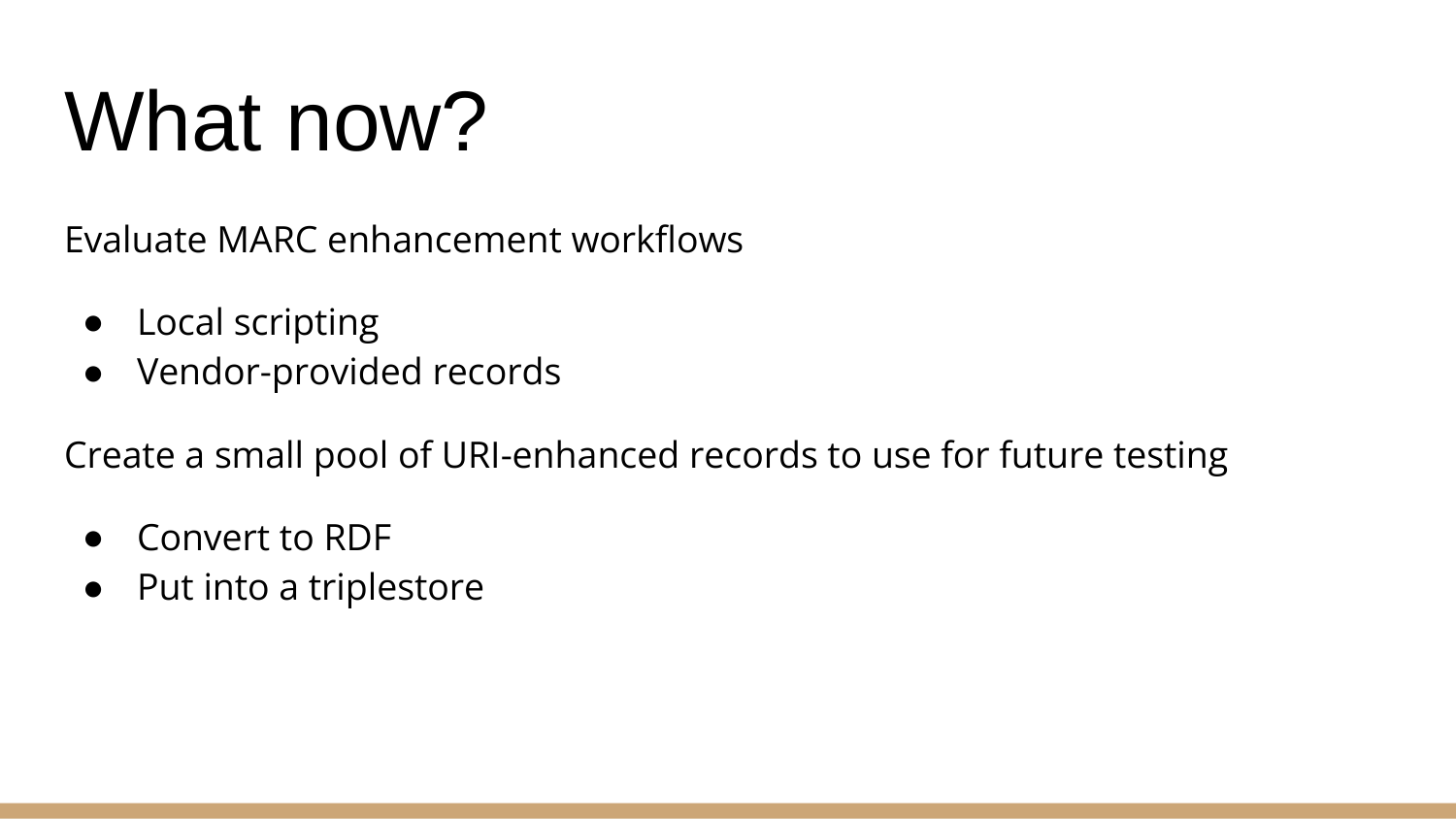

# What now?
Evaluate MARC enhancement workflows
Local scripting
Vendor-provided records
Create a small pool of URI-enhanced records to use for future testing
Convert to RDF
Put into a triplestore